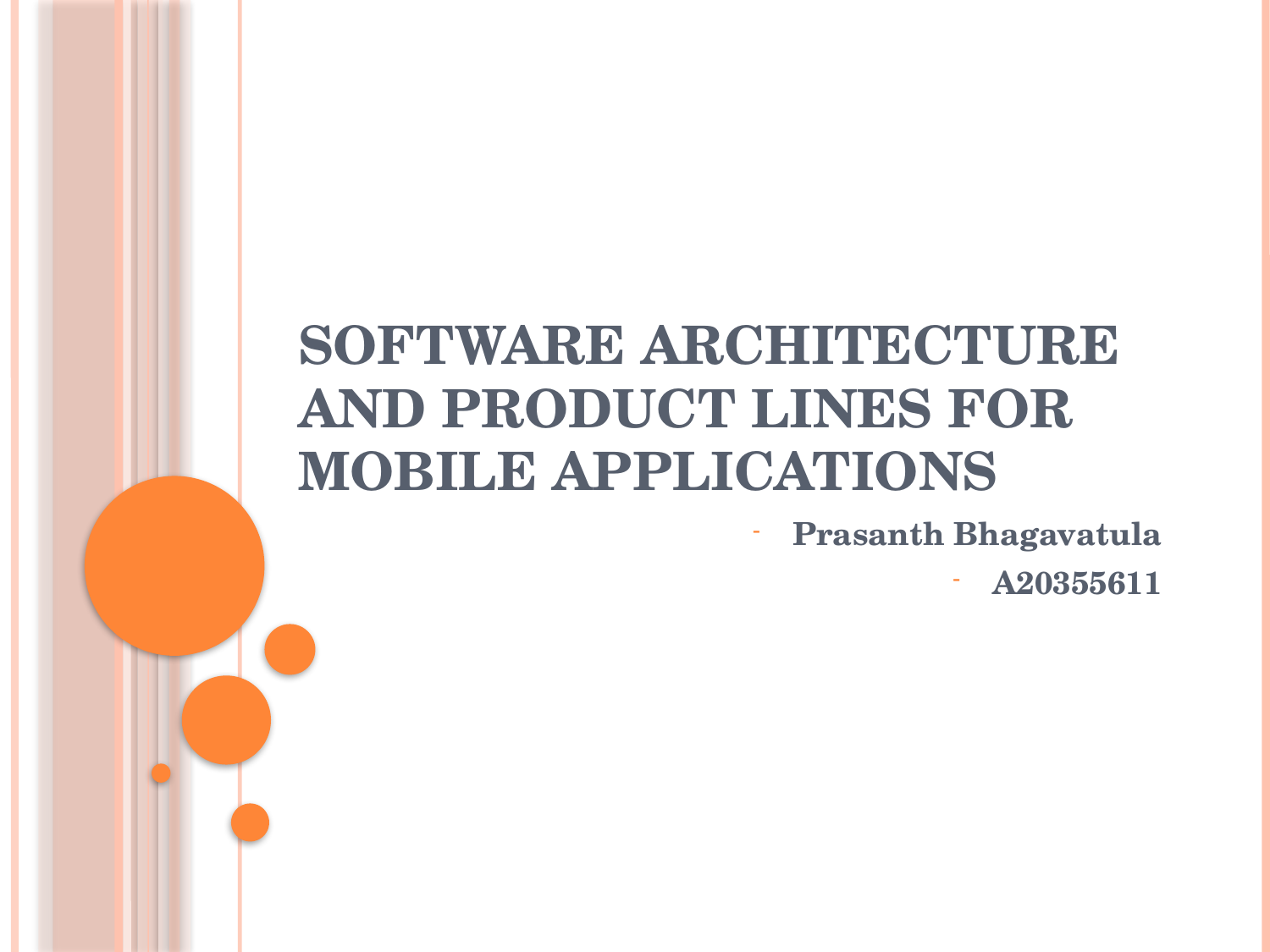

# Software Architecture and Product lines for Mobile Applications

Prasanth Bhagavatula
A20355611